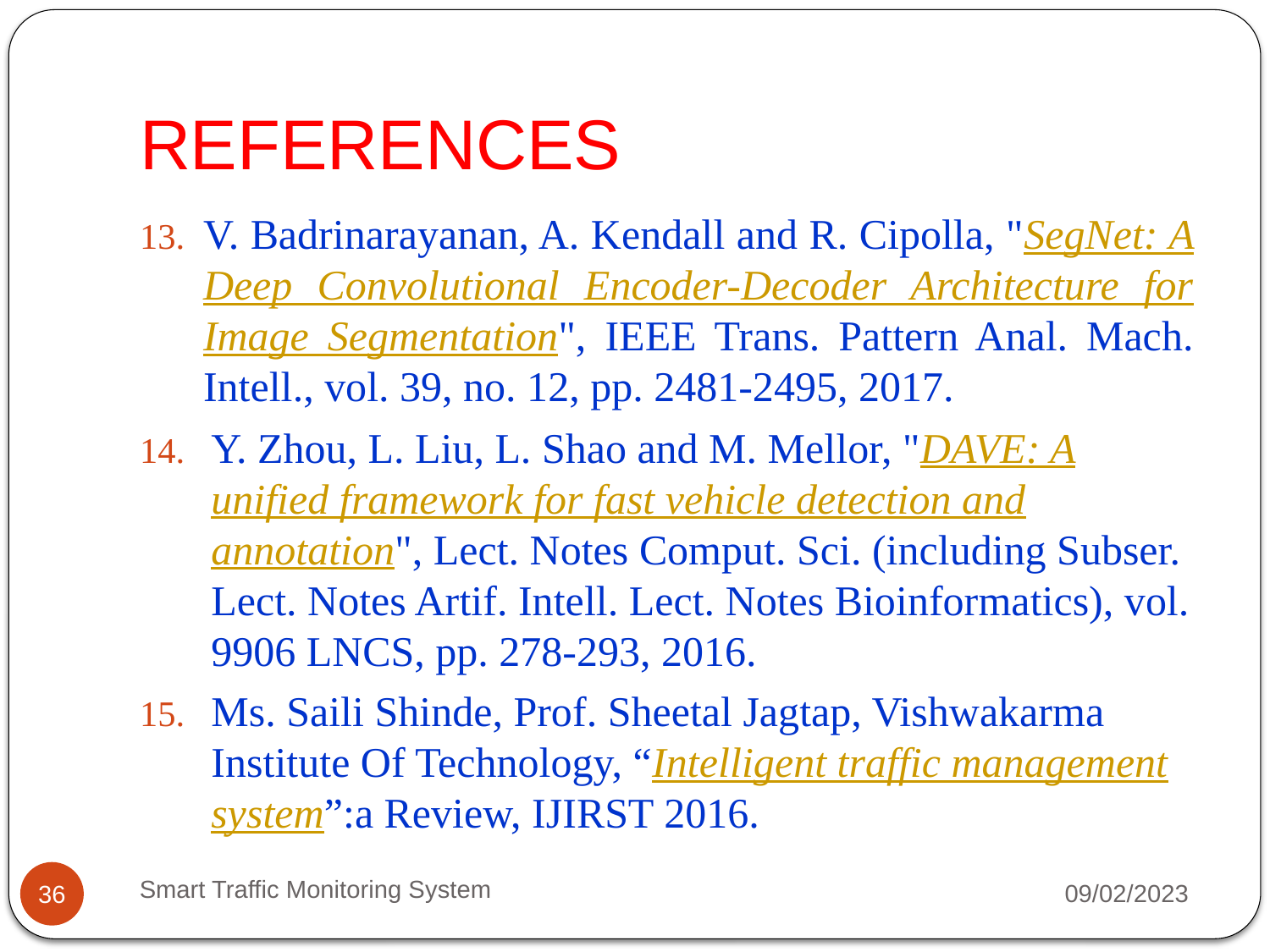

# REFERENCES
V. Badrinarayanan, A. Kendall and R. Cipolla, "SegNet: A Deep Convolutional Encoder-Decoder Architecture for Image Segmentation", IEEE Trans. Pattern Anal. Mach. Intell., vol. 39, no. 12, pp. 2481-2495, 2017.
Y. Zhou, L. Liu, L. Shao and M. Mellor, "DAVE: A unified framework for fast vehicle detection and annotation", Lect. Notes Comput. Sci. (including Subser. Lect. Notes Artif. Intell. Lect. Notes Bioinformatics), vol. 9906 LNCS, pp. 278-293, 2016.
Ms. Saili Shinde, Prof. Sheetal Jagtap, Vishwakarma Institute Of Technology, “Intelligent traffic management system”:a Review, IJIRST 2016.

Smart Traffic Monitoring System
09/02/2023
36